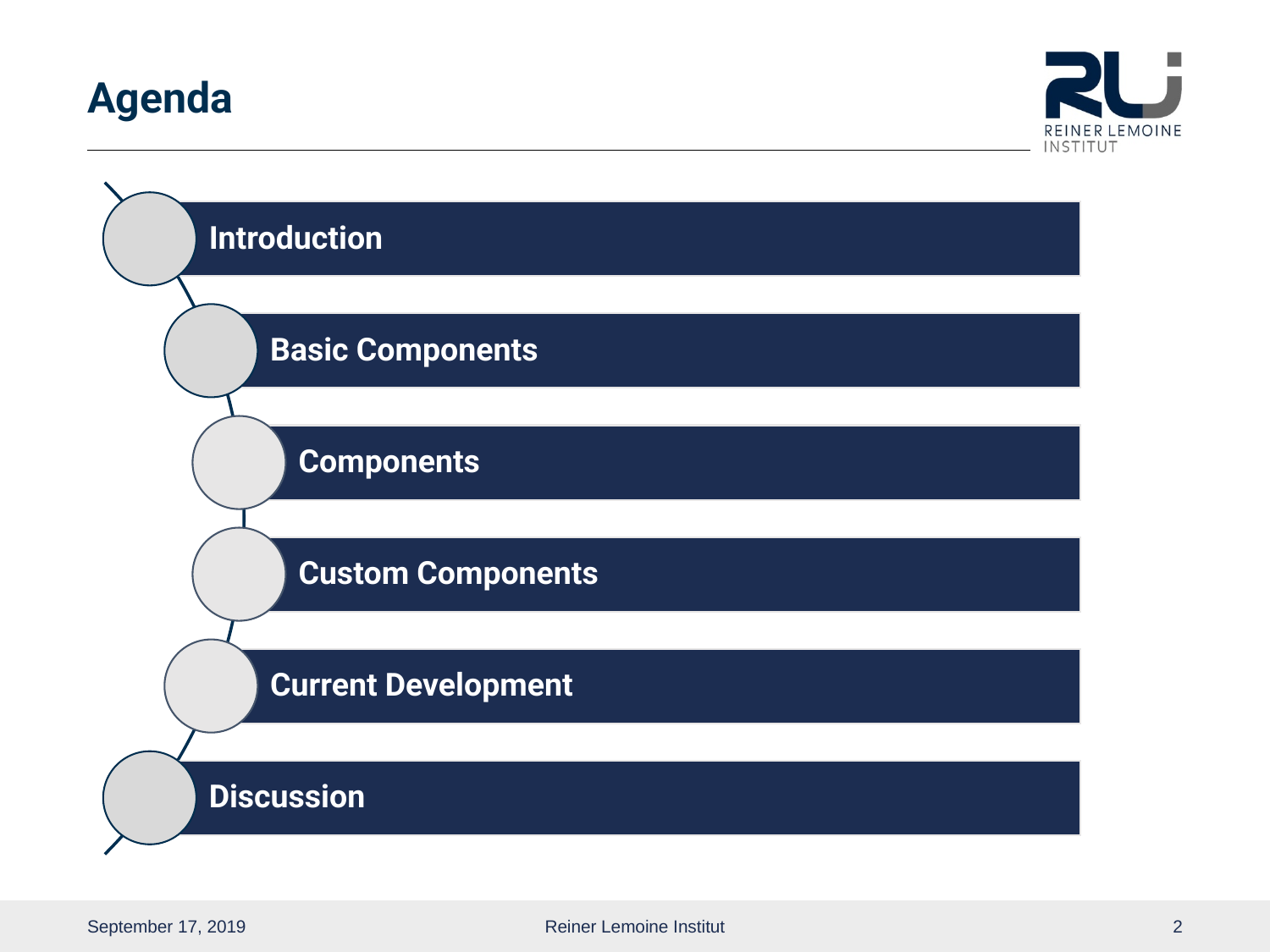

# Agenda
Introduction
Basic Components
Components
Custom Components
Current Development
Discussion
September 17, 2019
Reiner Lemoine Institut
2